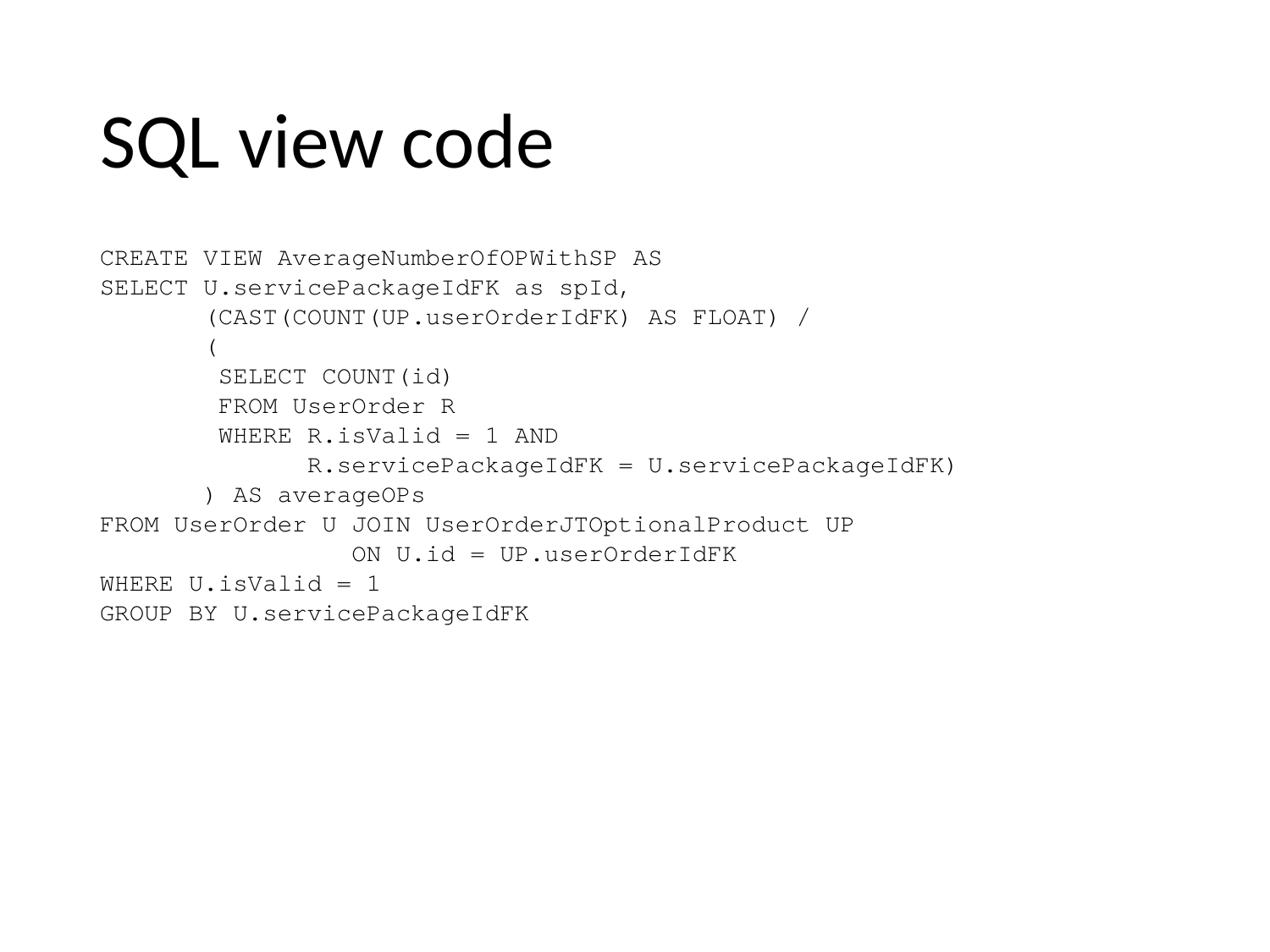

# SQL view code
CREATE VIEW AverageNumberOfOPWithSP AS
SELECT U.servicePackageIdFK as spId,
       (CAST(COUNT(UP.userOrderIdFK) AS FLOAT) /
       (
        SELECT COUNT(id)
        FROM UserOrder R
        WHERE R.isValid = 1 AND
              R.servicePackageIdFK = U.servicePackageIdFK)
       ) AS averageOPs
FROM UserOrder U JOIN UserOrderJTOptionalProduct UP
                 ON U.id = UP.userOrderIdFK
WHERE U.isValid = 1
GROUP BY U.servicePackageIdFK